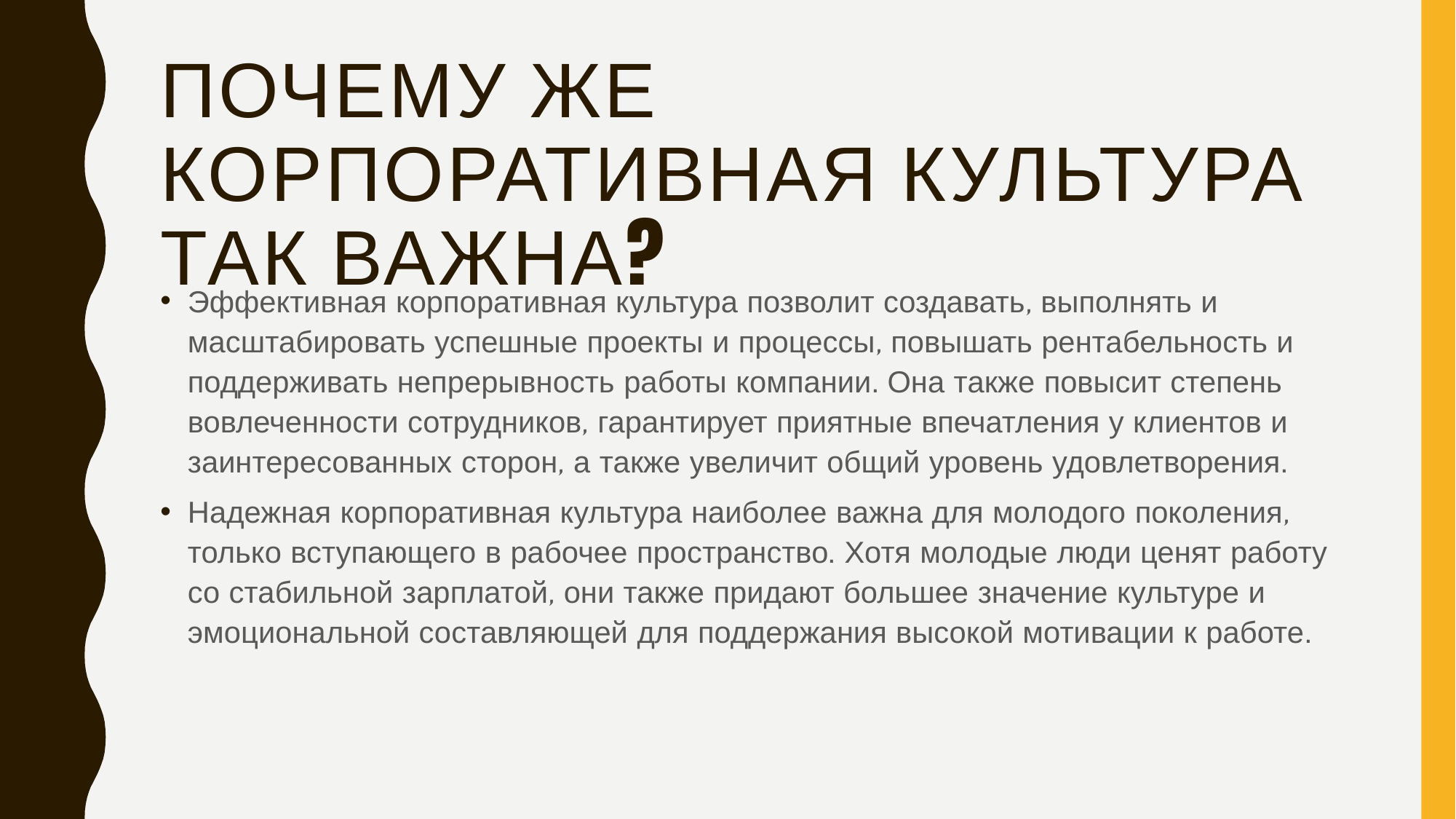

# Почему же корпоративная культура так важна?
Эффективная корпоративная культура позволит создавать, выполнять и масштабировать успешные проекты и процессы, повышать рентабельность и поддерживать непрерывность работы компании. Она также повысит степень вовлеченности сотрудников, гарантирует приятные впечатления у клиентов и заинтересованных сторон, а также увеличит общий уровень удовлетворения.
Надежная корпоративная культура наиболее важна для молодого поколения, только вступающего в рабочее пространство. Хотя молодые люди ценят работу со стабильной зарплатой, они также придают большее значение культуре и эмоциональной составляющей для поддержания высокой мотивации к работе.